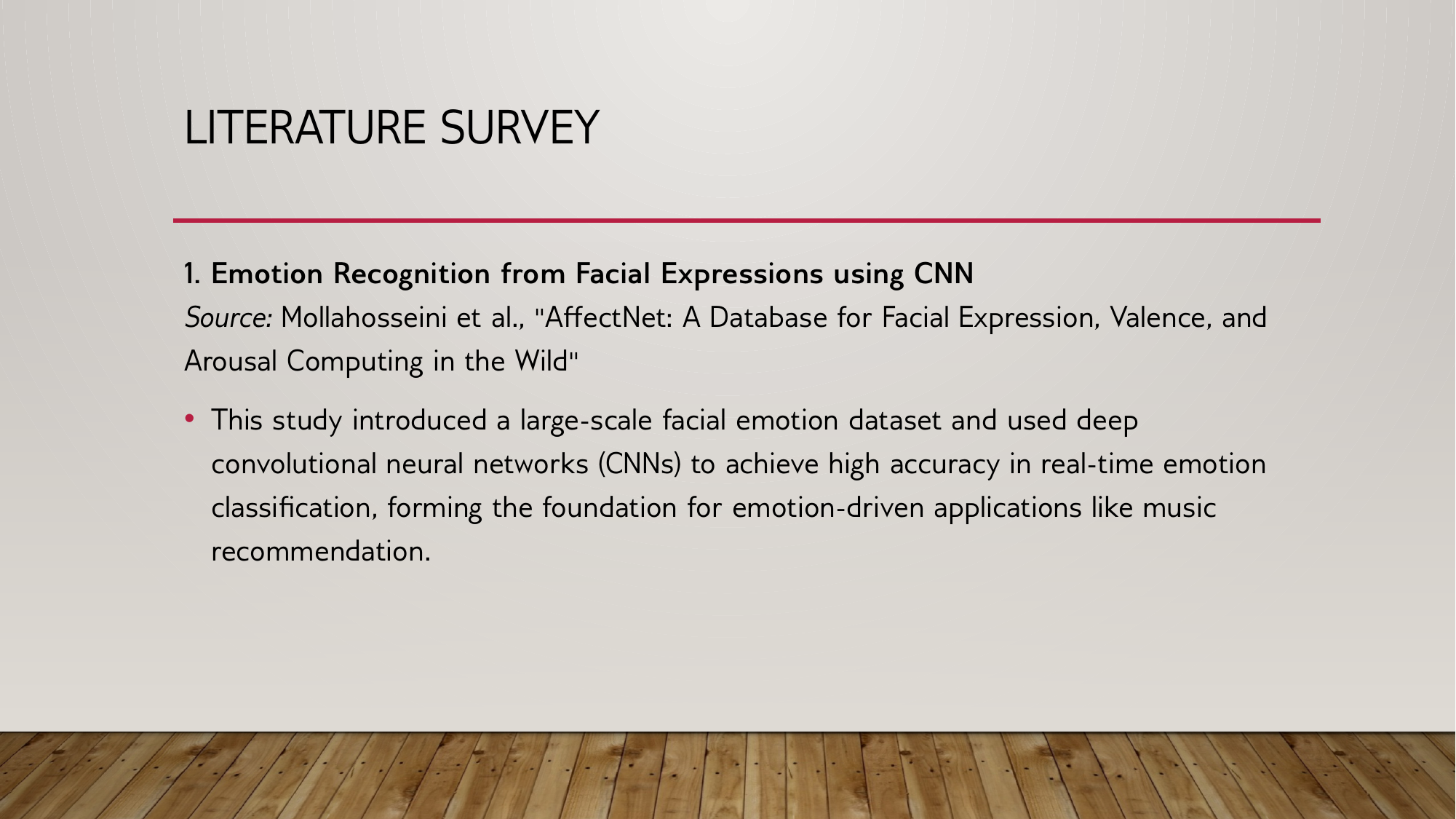

# LITERATURE SURVEY
1. Emotion Recognition from Facial Expressions using CNN
Source: Mollahosseini et al., "AffectNet: A Database for Facial Expression, Valence, and Arousal Computing in the Wild"
This study introduced a large-scale facial emotion dataset and used deep convolutional neural networks (CNNs) to achieve high accuracy in real-time emotion classification, forming the foundation for emotion-driven applications like music recommendation.